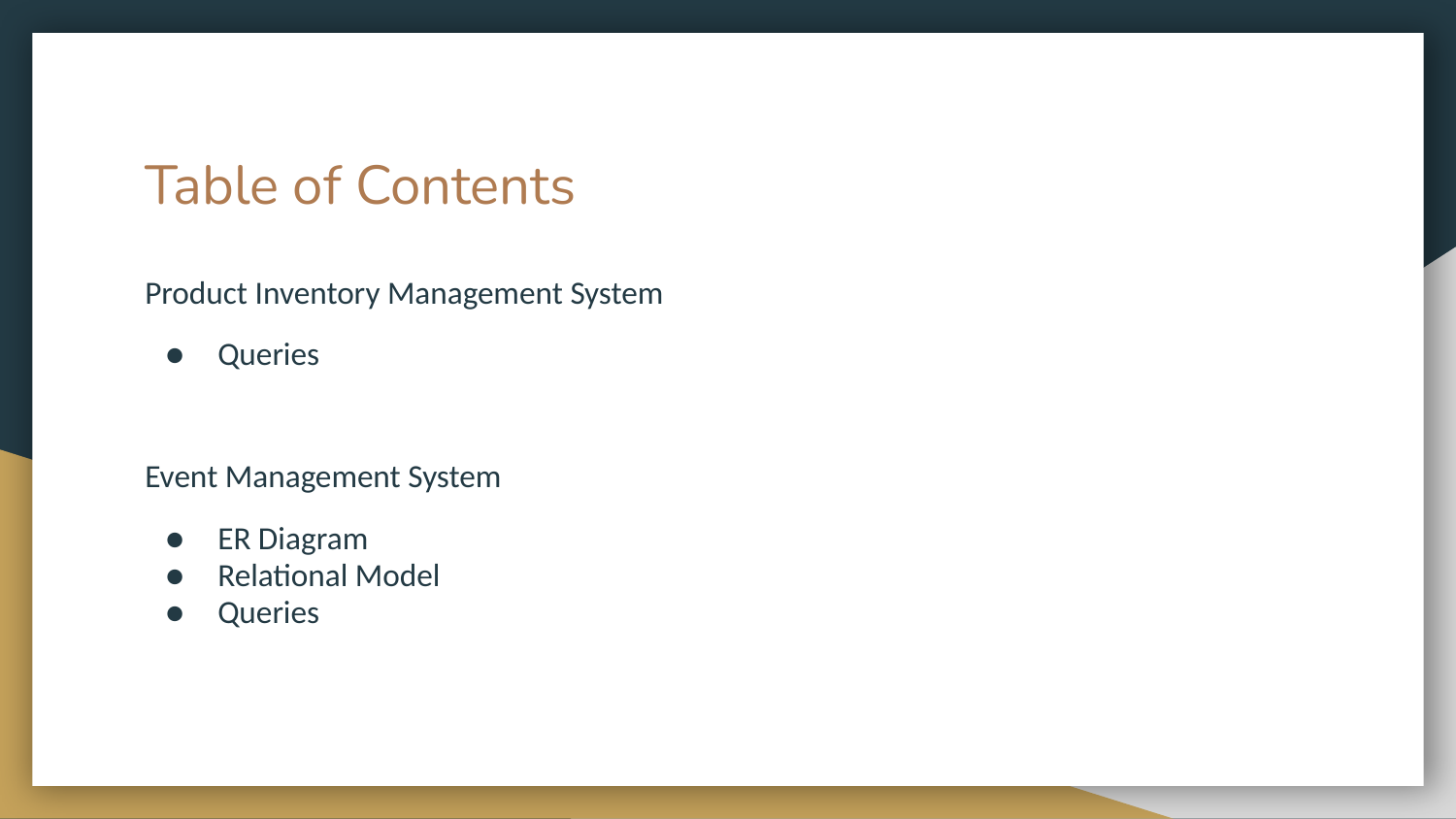

# Table of Contents
Product Inventory Management System
Queries

Event Management System
ER Diagram
Relational Model
Queries